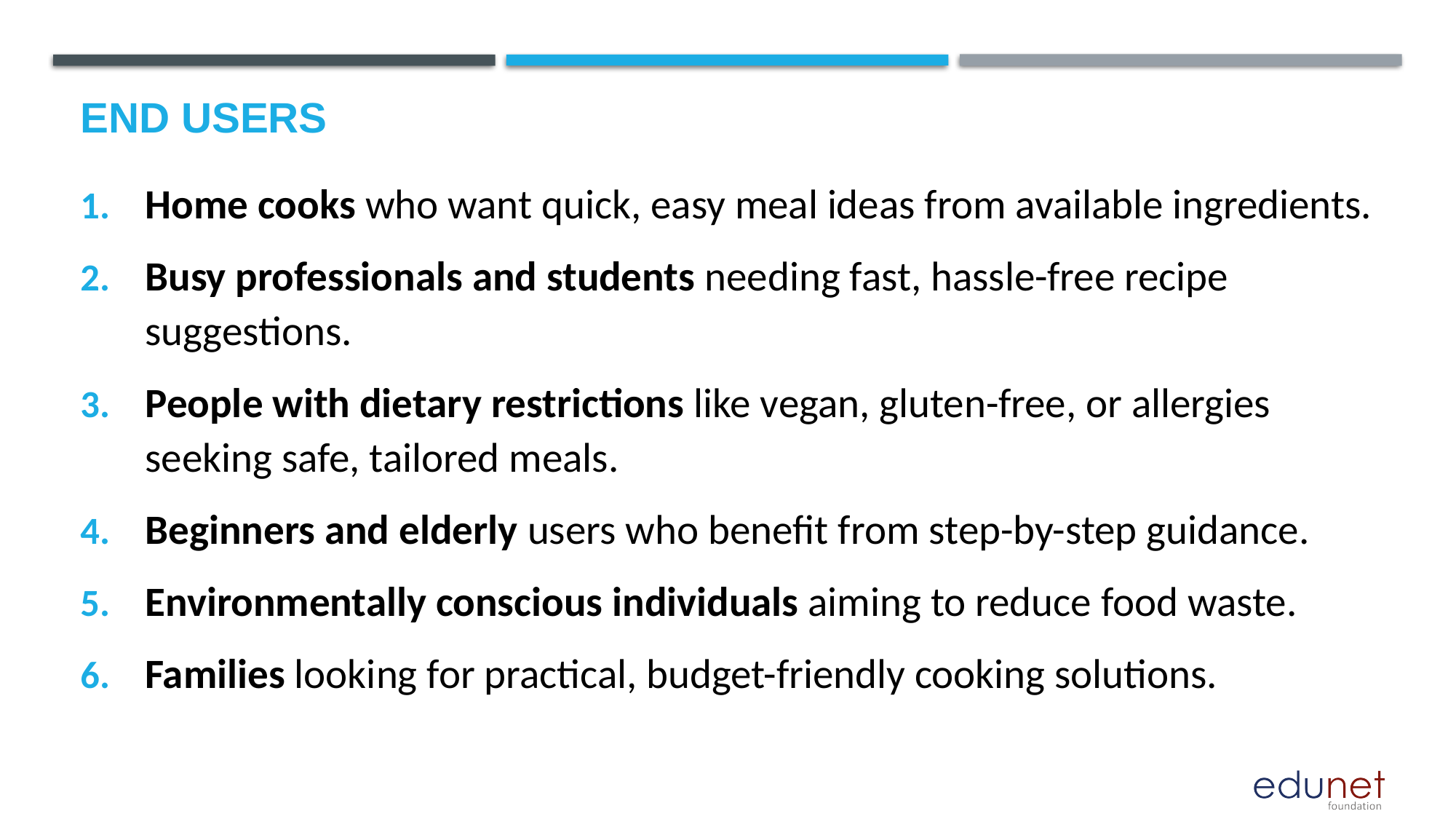

# End users
Home cooks who want quick, easy meal ideas from available ingredients.
Busy professionals and students needing fast, hassle-free recipe suggestions.
People with dietary restrictions like vegan, gluten-free, or allergies seeking safe, tailored meals.
Beginners and elderly users who benefit from step-by-step guidance.
Environmentally conscious individuals aiming to reduce food waste.
Families looking for practical, budget-friendly cooking solutions.